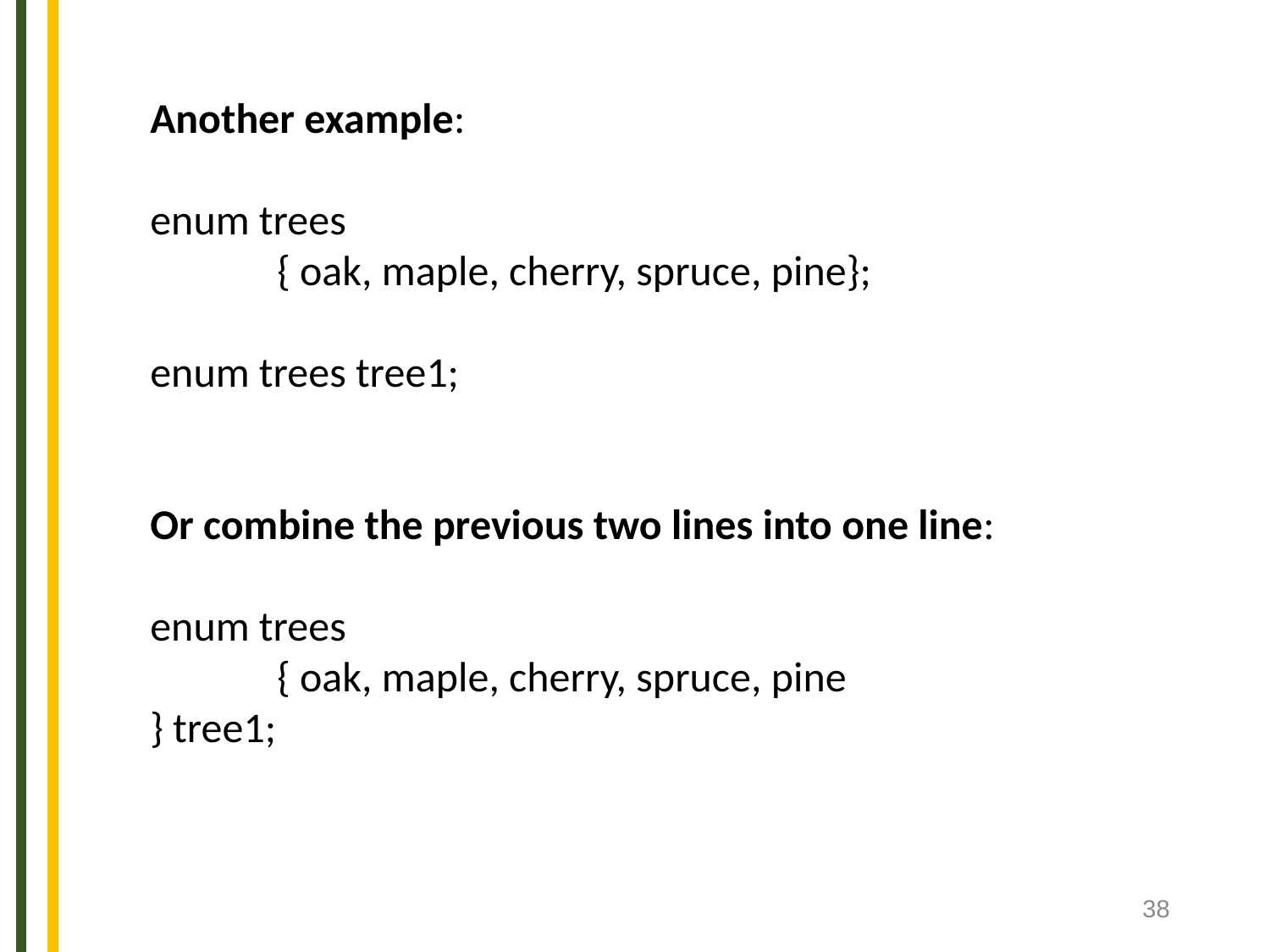

Another example:

enum trees
	{ oak, maple, cherry, spruce, pine};

enum trees tree1;

Or combine the previous two lines into one line:

enum trees
	{ oak, maple, cherry, spruce, pine
} tree1;

38